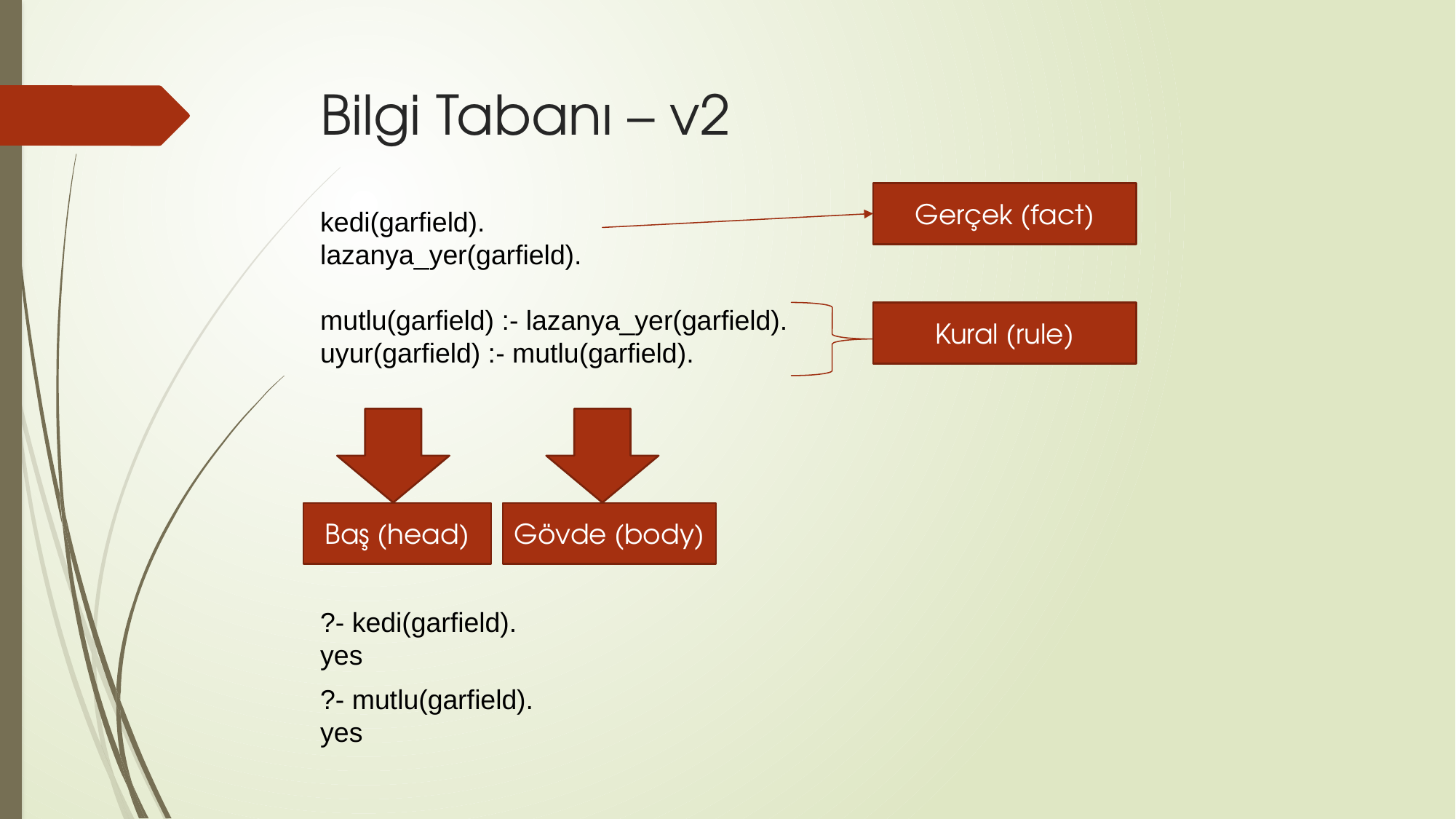

# Bilgi Tabanı – v2
Gerçek (fact)
kedi(garfield).
lazanya_yer(garfield).

mutlu(garfield) :- lazanya_yer(garfield).
uyur(garfield) :- mutlu(garfield).

Kural (rule)

Baş (head)
Gövde (body)
?- kedi(garfield).
yes
?- mutlu(garfield).
yes